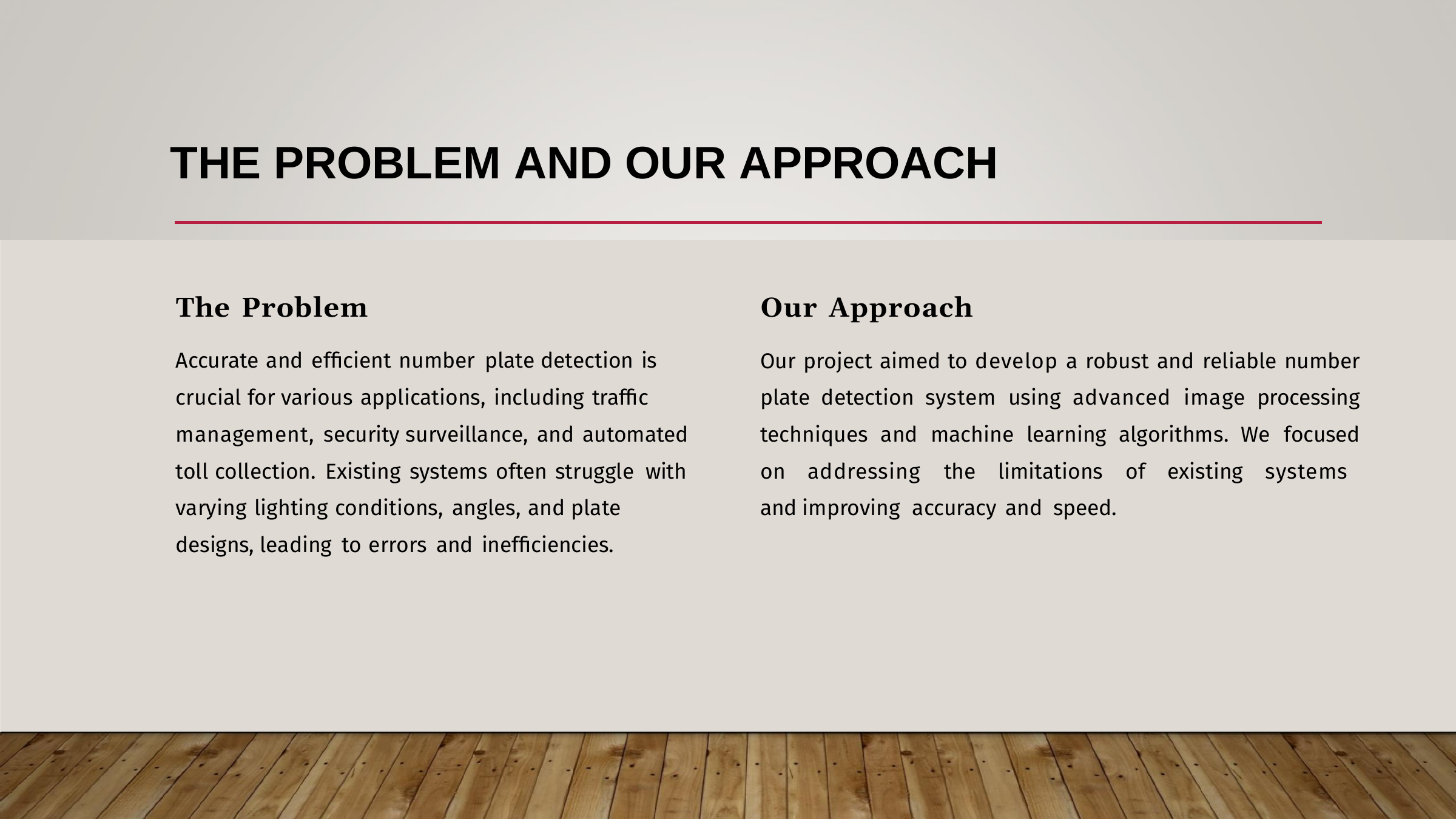

# THE PROBLEM AND OUR APPROACH
The Problem
Accurate and efficient number plate detection is crucial for various applications, including traffic management, security surveillance, and automated toll collection. Existing systems often struggle with varying lighting conditions, angles, and plate designs, leading to errors and inefficiencies.
Our Approach
Our project aimed to develop a robust and reliable number plate detection system using advanced image processing techniques and  machine learning algorithms. We  focused on  addressing  the  limitations  of  existing  systems  and improving accuracy and speed.